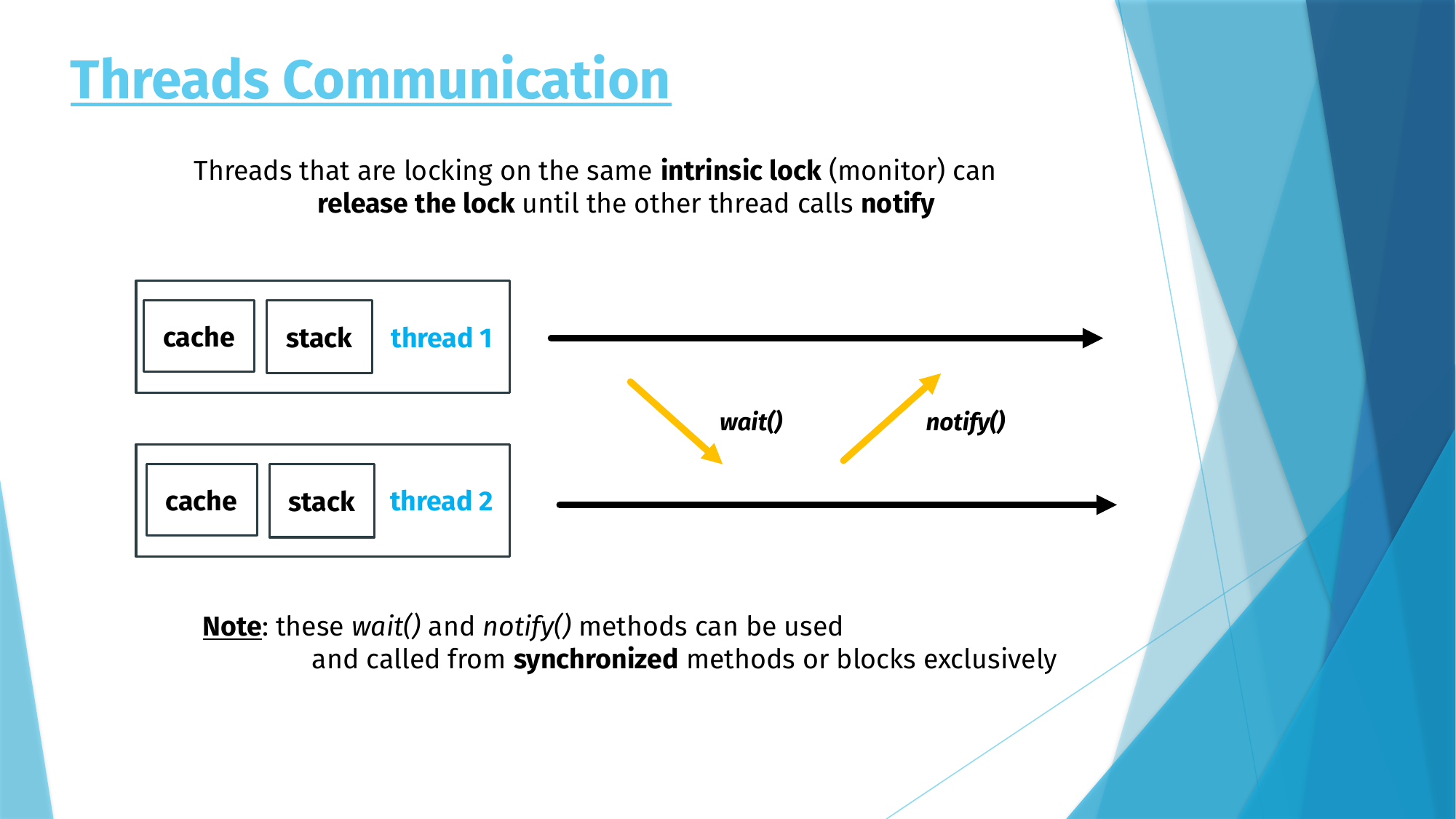

# Threads Communication
Threads that are locking on the same intrinsic lock (monitor) can
	  release the lock until the other thread calls notify

cache
stack
thread 1
wait()
notify()

cache
stack
thread 2
Note: these wait() and notify() methods can be used
	and called from synchronized methods or blocks exclusively